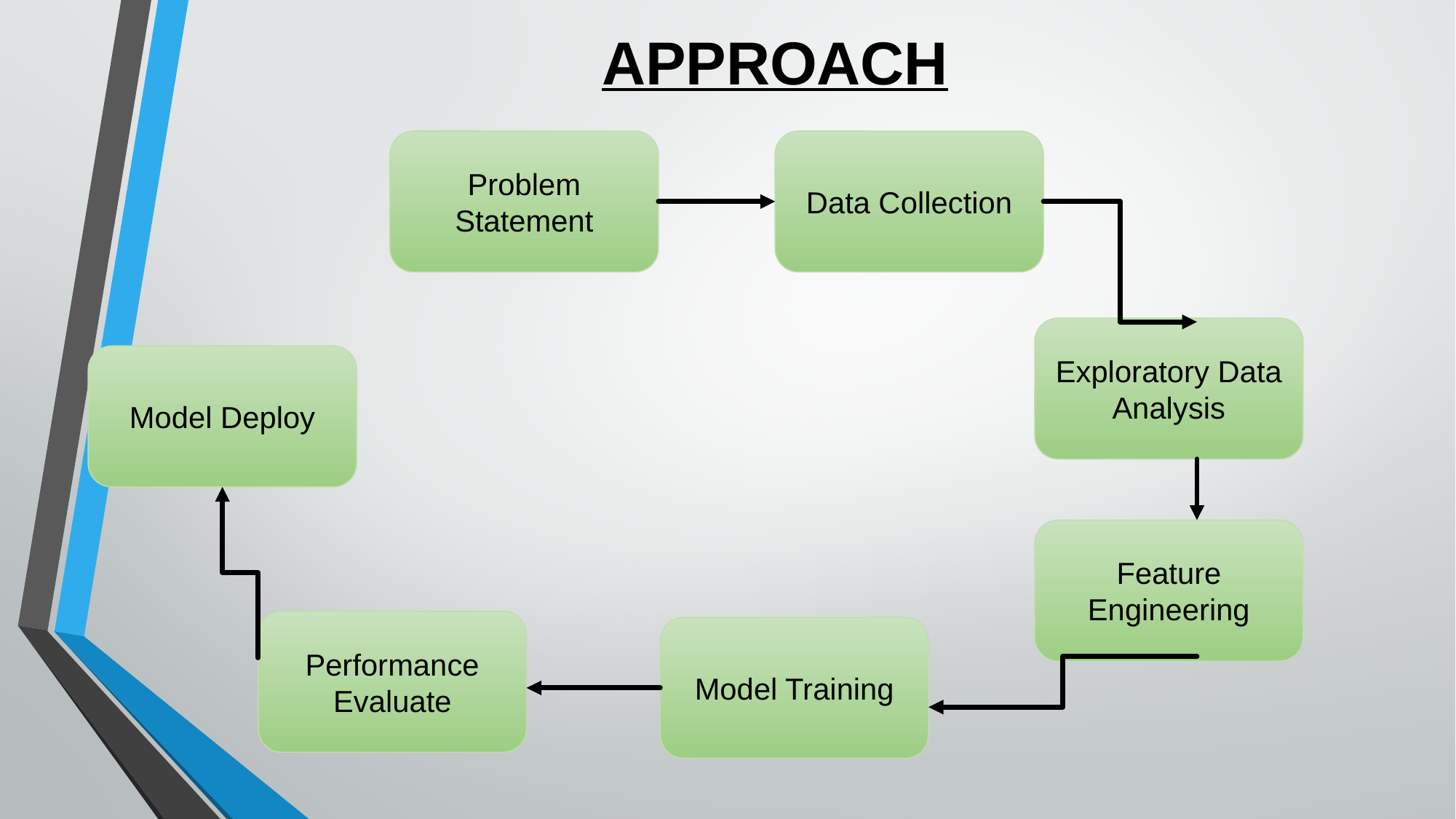

# APPROACH
Problem Statement
Data Collection
Exploratory Data Analysis
Model Deploy
Feature Engineering
Performance Evaluate
Model Training